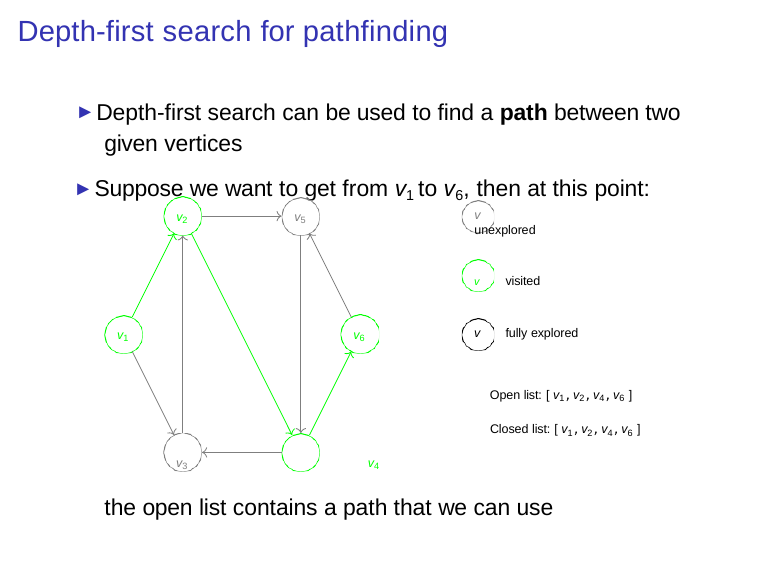

# Depth-first search for pathfinding
► Depth-first search can be used to find a path between two  given vertices
► Suppose we want to get from v1 to v6, then at this point:

v2
v5
v	unexplored

v	visited

v6
v1
v	fully explored

Open list: [ v1 , v2 , v4 , v6 ]
Closed list: [ v1 , v2 , v4 , v6 ]
v3	v4

the open list contains a path that we can use